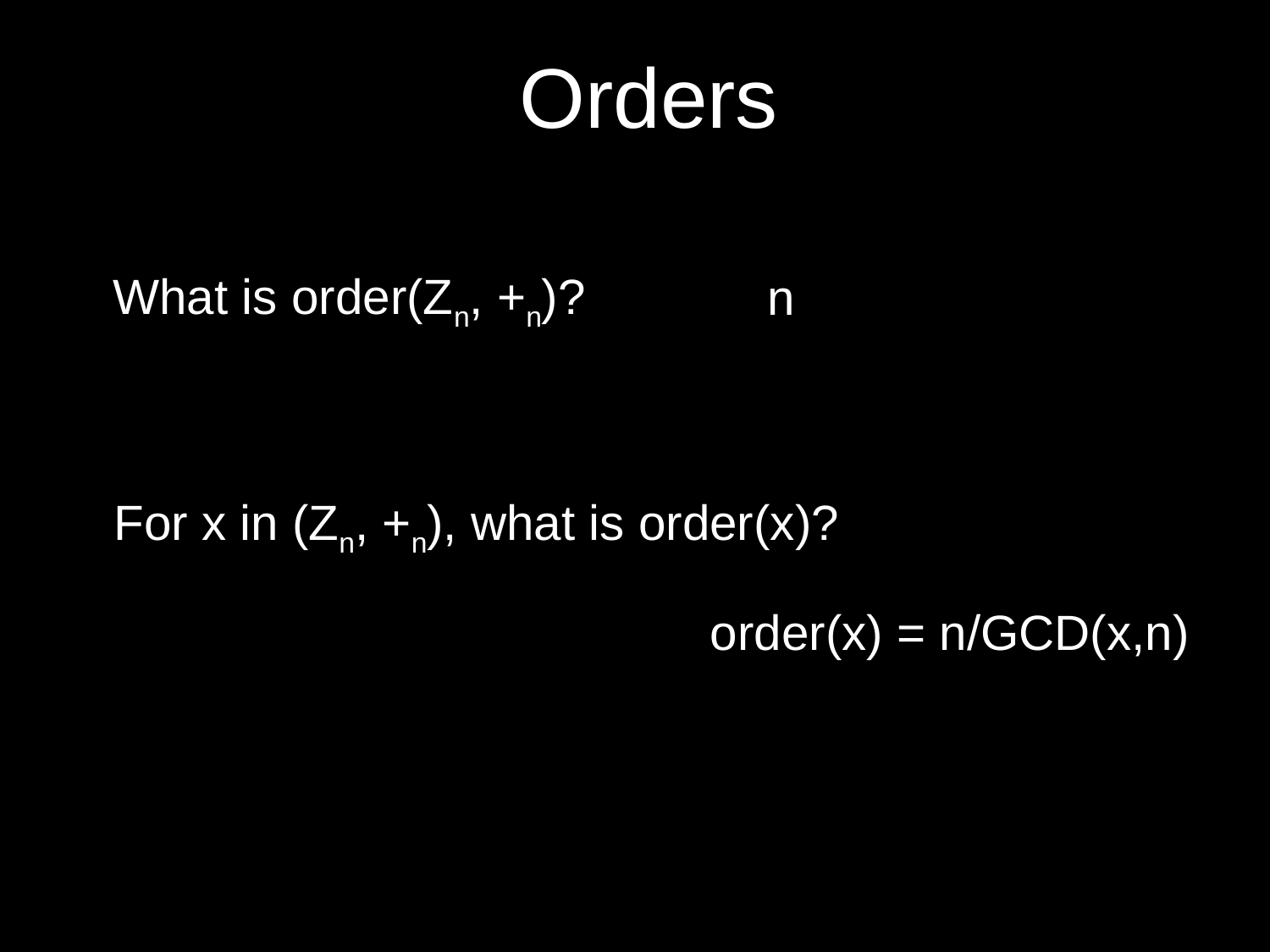

Orders
What is order(Zn, +n)?
n
For x in (Zn, +n), what is order(x)?
order(x) = n/GCD(x,n)